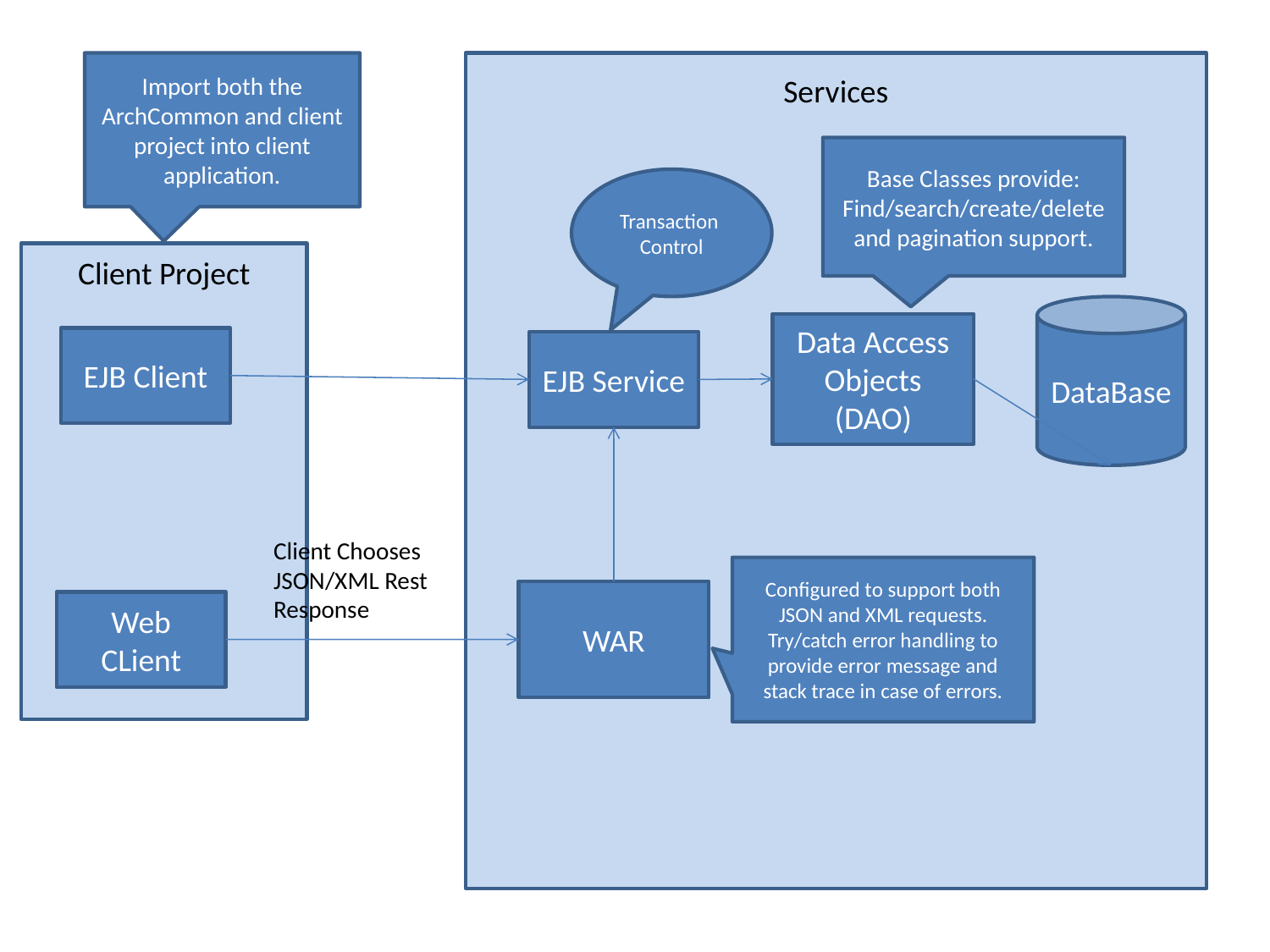

Import both the ArchCommon and client project into client application.
Services

Base Classes provide:
Find/search/create/delete and pagination support.
Transaction  Control
Client Project

DataBase
Data Access Objects (DAO)
EJB Client
EJB Service
Client Chooses JSON/XML Rest Response
Configured to support both JSON and XML requests.
Try/catch error handling to provide error message and stack trace in case of errors.
WAR
Web CLient